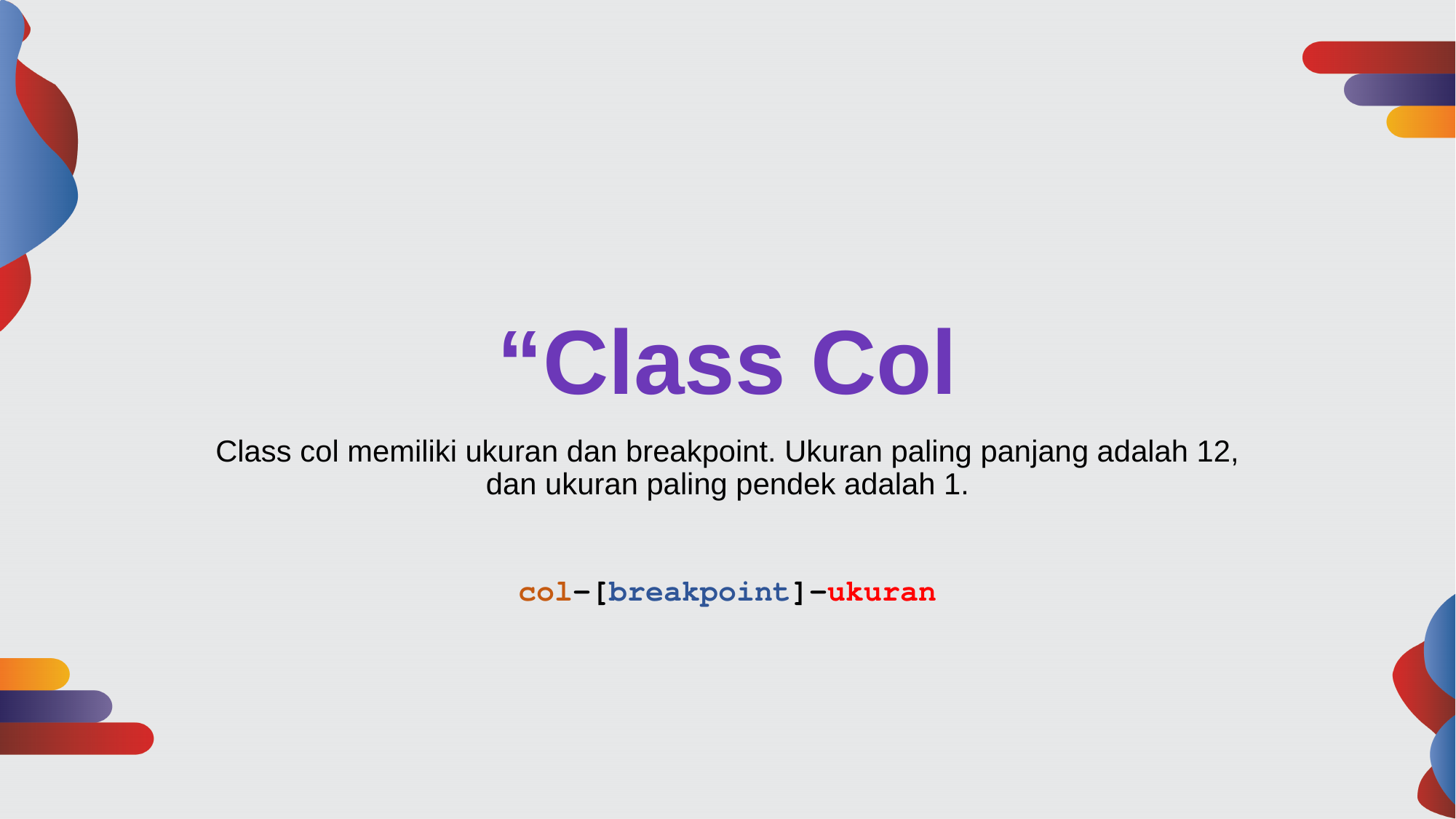

# “Class Col
Class col memiliki ukuran dan breakpoint. Ukuran paling panjang adalah 12, dan ukuran paling pendek adalah 1.
col-[breakpoint]-ukuran